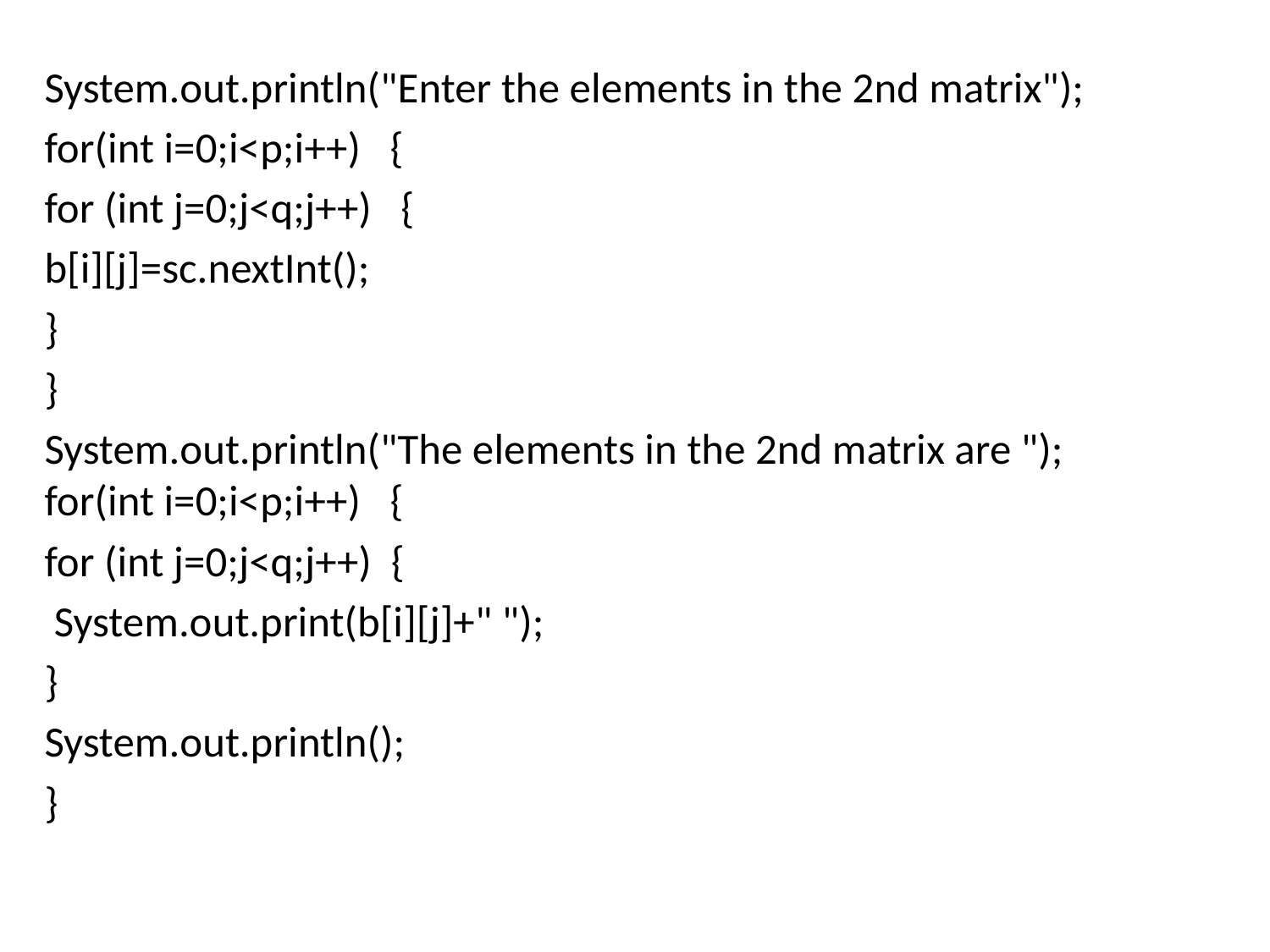

System.out.println("Enter the elements in the 2nd matrix");
for(int i=0;i<p;i++)   {
for (int j=0;j<q;j++)   {
b[i][j]=sc.nextInt();
}
}
System.out.println("The elements in the 2nd matrix are ");   for(int i=0;i<p;i++)   {
for (int j=0;j<q;j++)  {
 System.out.print(b[i][j]+" ");
}
System.out.println();
}